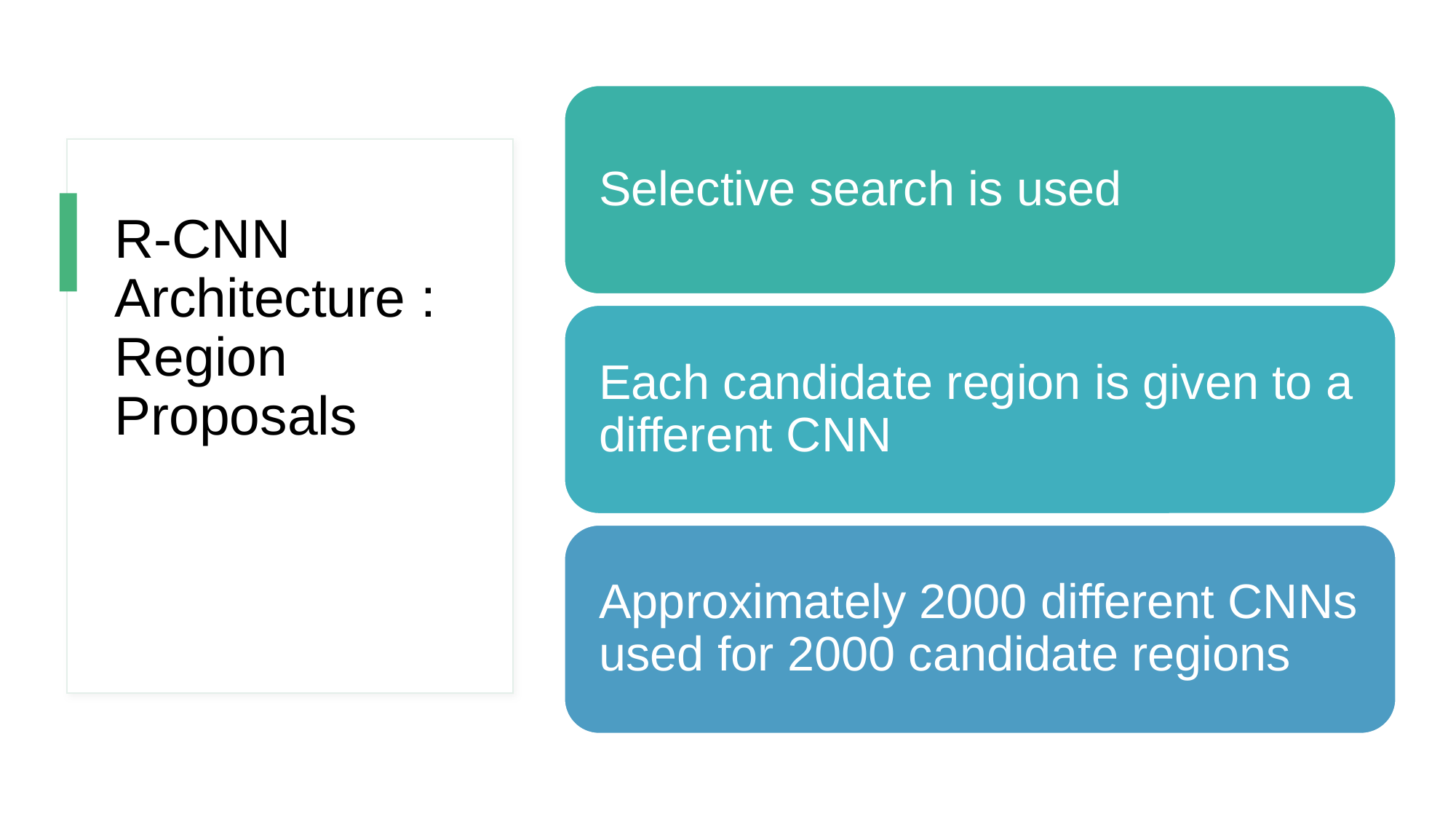

Selective search is used
Each candidate region is given to a different CNN
Approximately 2000 different CNNs used for 2000 candidate regions

# R-CNN Architecture : Region Proposals